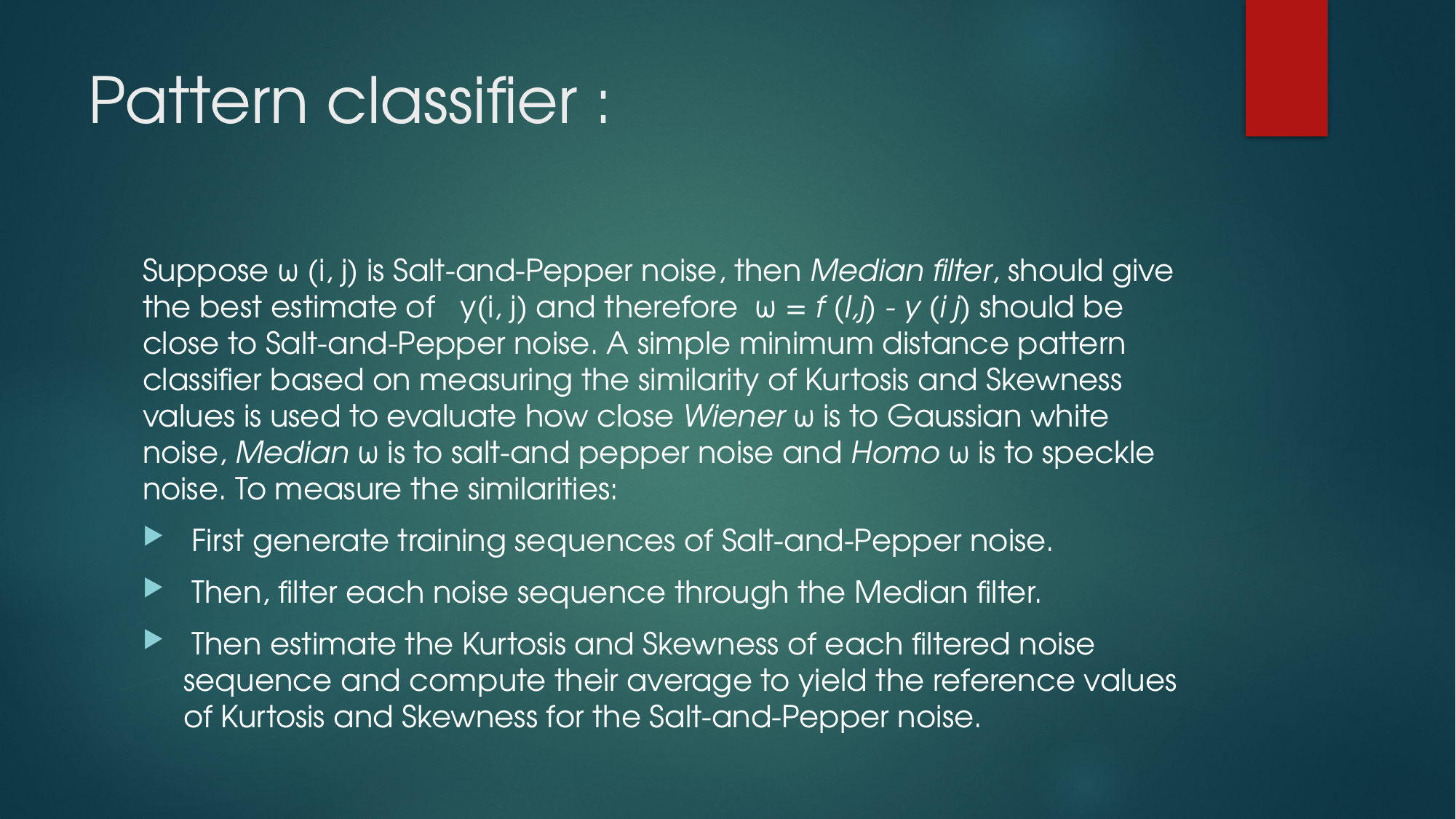

# Pattern classifier :
Suppose ω (i, j) is Salt-and-Pepper noise, then Median filter, should give the best estimate of   y(i, j) and therefore  ω = f (I,j) - y (i j) should be close to Salt-and-Pepper noise. A simple minimum distance pattern classifier based on measuring the similarity of Kurtosis and Skewness values is used to evaluate how close Wiener ω is to Gaussian white noise, Median ω is to salt-and pepper noise and Homo ω is to speckle noise. To measure the similarities:
 First generate training sequences of Salt-and-Pepper noise.
 Then, filter each noise sequence through the Median filter.
 Then estimate the Kurtosis and Skewness of each filtered noise sequence and compute their average to yield the reference values of Kurtosis and Skewness for the Salt-and-Pepper noise.